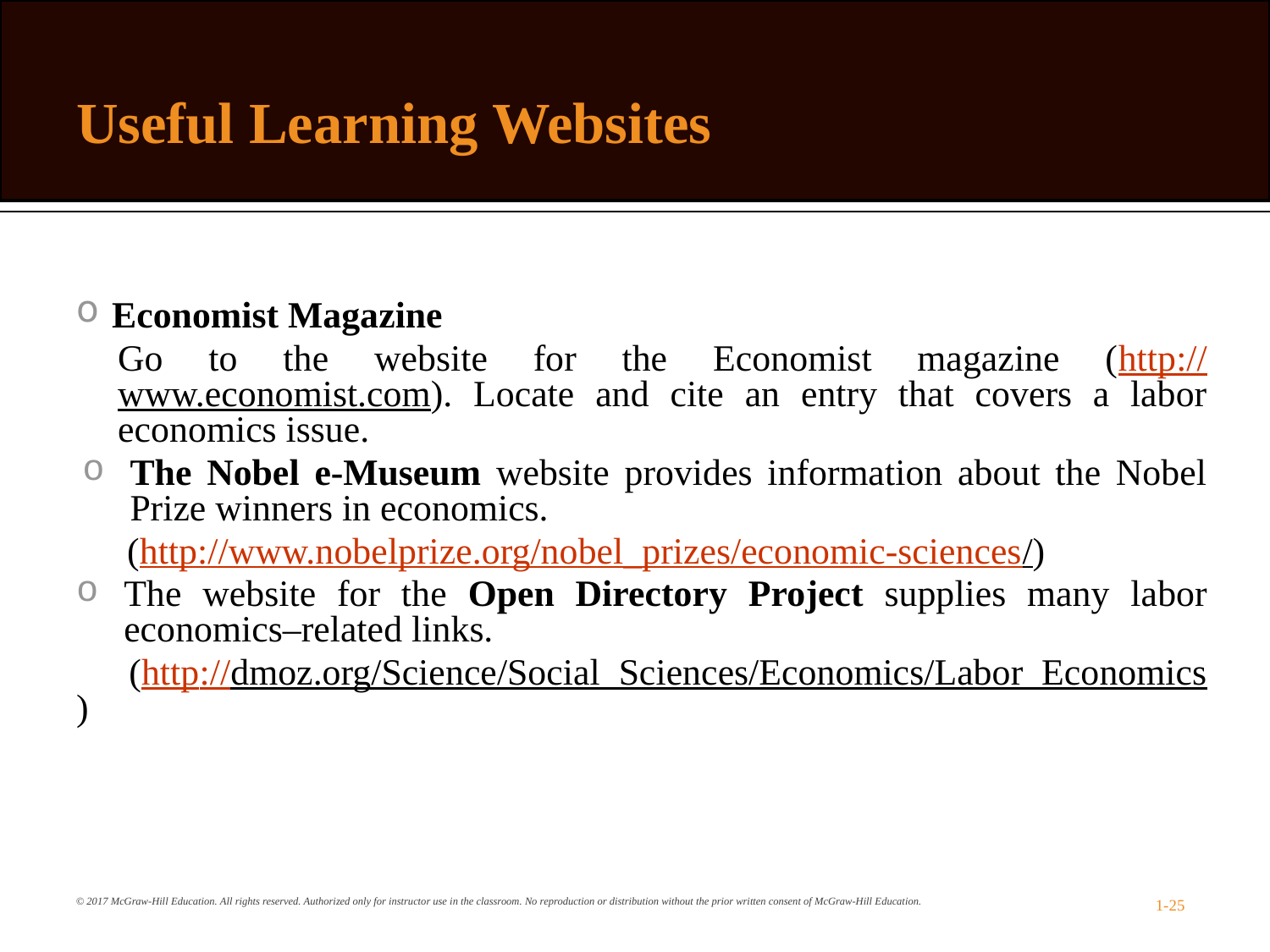

# Useful Learning Websites
Economist Magazine
Go to the website for the Economist magazine (http://www.economist.com). Locate and cite an entry that covers a labor economics issue.
The Nobel e-Museum website provides information about the Nobel Prize winners in economics.
 (http://www.nobelprize.org/nobel_prizes/economic-sciences/)
The website for the Open Directory Project supplies many labor economics–related links.
     (http://dmoz.org/Science/Social_Sciences/Economics/Labor_Economics)